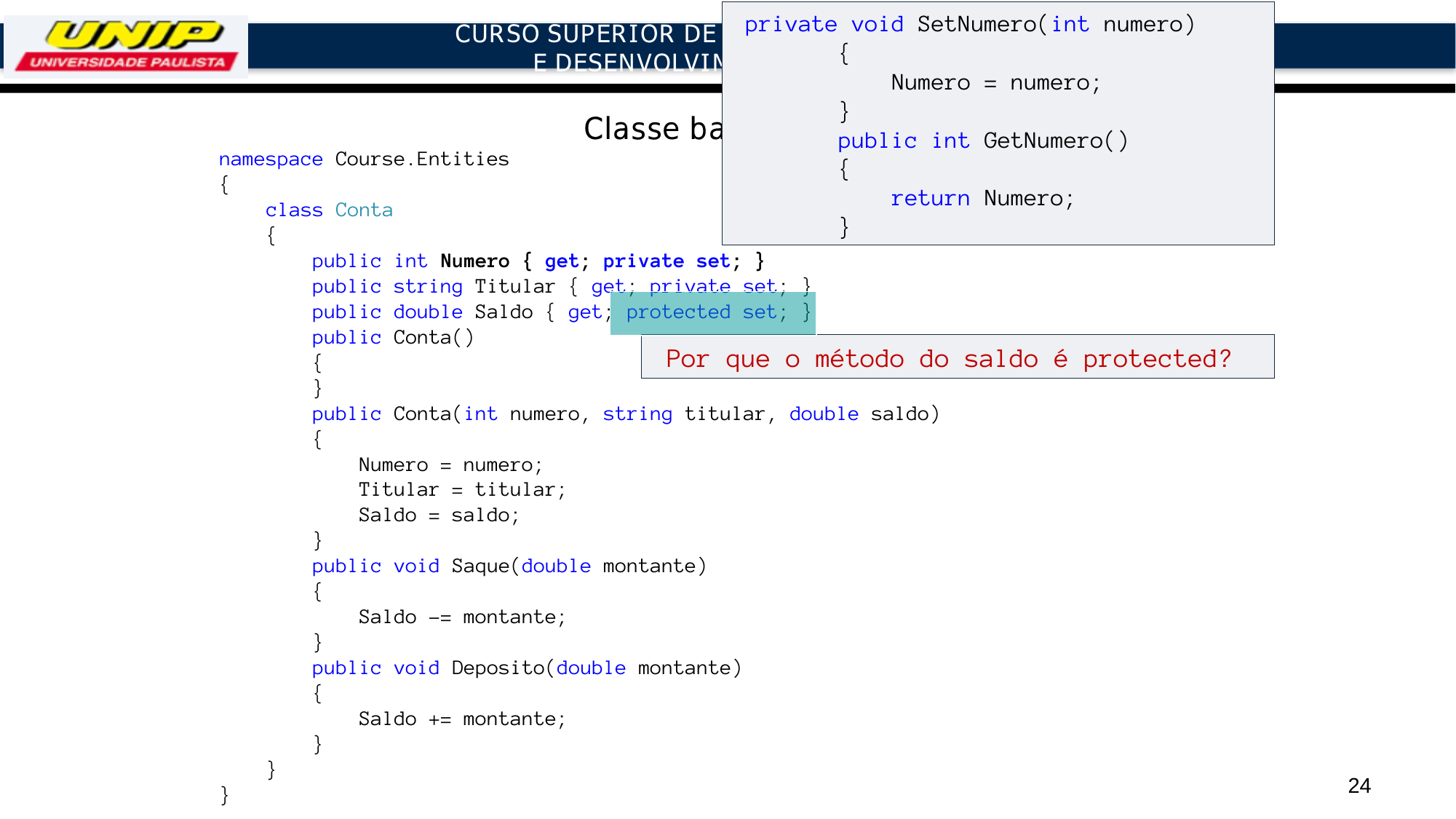

private void SetNumero(int numero)
        {
            Numero = numero;
        }
        public int GetNumero()
        {
            return Numero;
        }
# Classe base: Conta
namespace Course.Entities
{
    class Conta
    {
        public int Numero { get; private set; }
        public string Titular { get; private set; }
        public double Saldo { get; protected set; }
        public Conta()
        {
        }
        public Conta(int numero, string titular, double saldo)
        {
            Numero = numero;
            Titular = titular;
            Saldo = saldo;
        }
        public void Saque(double montante)
        {
            Saldo -= montante;
        }
        public void Deposito(double montante)
        {
            Saldo += montante;
        }
    }
}

 Por que o método do saldo é protected?
24